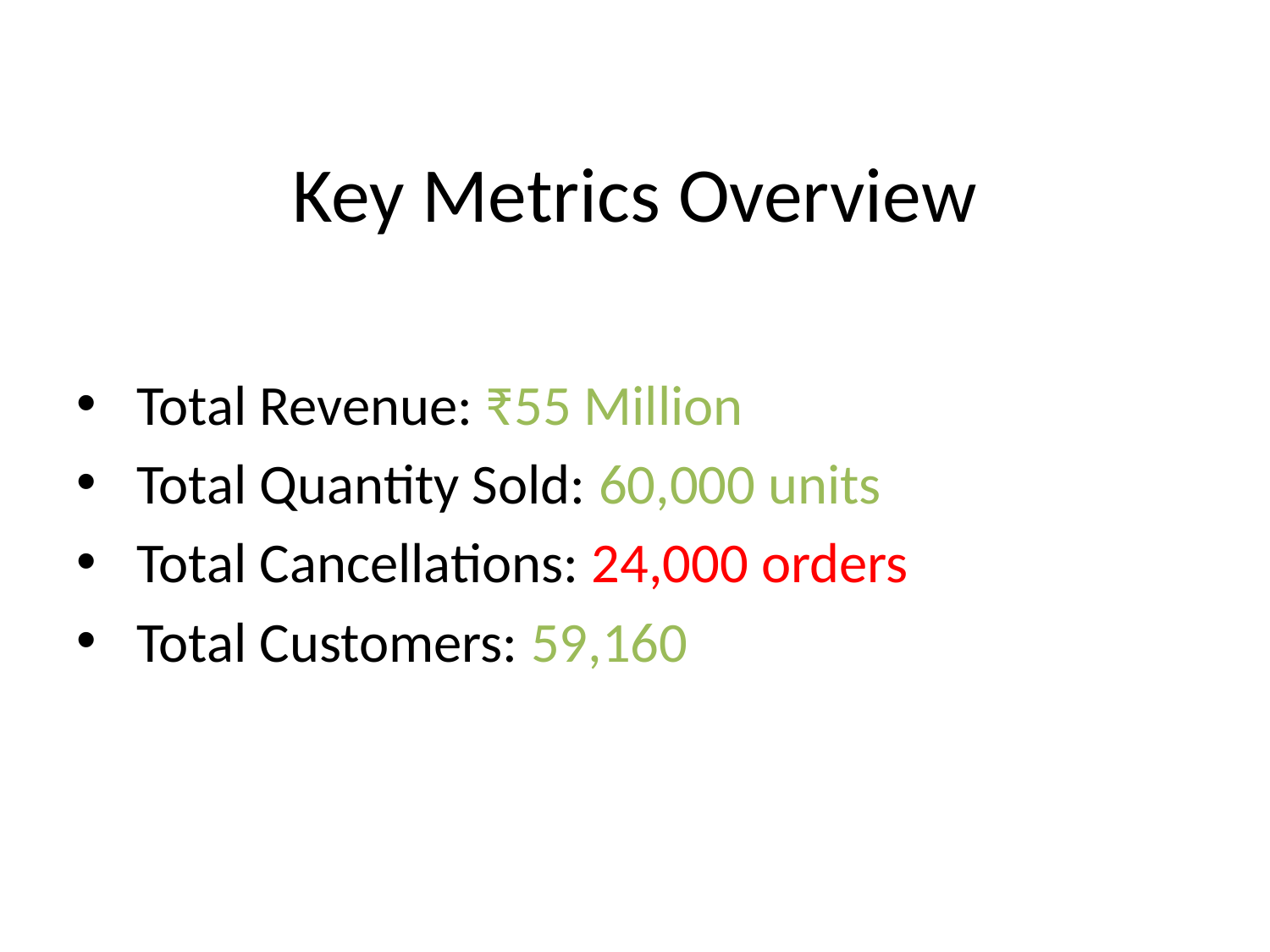

# Key Metrics Overview
 Total Revenue: ₹55 Million
 Total Quantity Sold: 60,000 units
 Total Cancellations: 24,000 orders
 Total Customers: 59,160